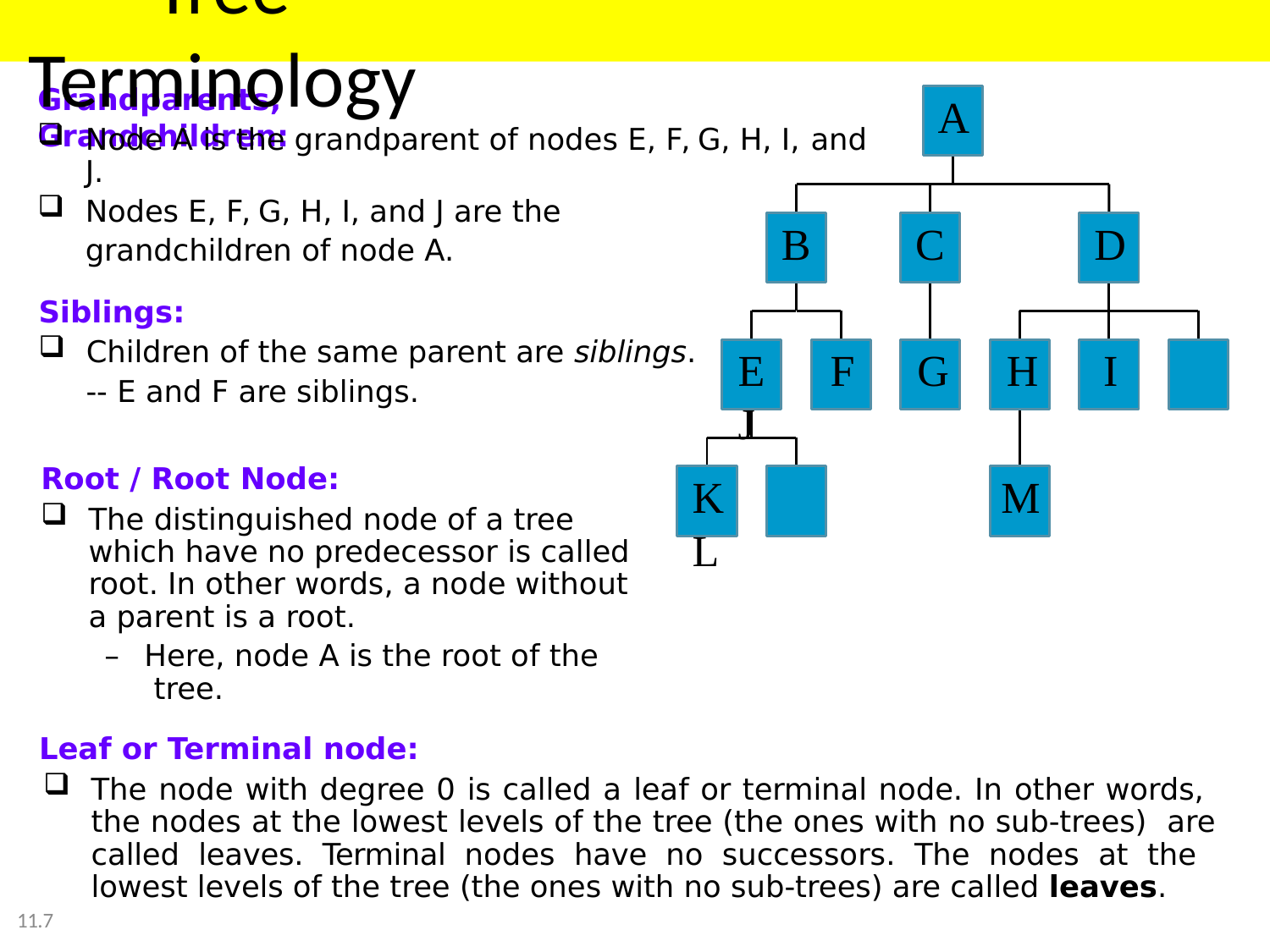

# Tree Terminology
Grandparents, Grandchildren:

A
Node A is the grandparent of nodes E, F, G, H, I, and
J.
Nodes E, F, G, H, I, and J are the  grandchildren of node A.
Siblings:

B
C
D
Children of the same parent are siblings.

E	F	G	H	I	J
-- E and F are siblings.
Root / Root Node:
The distinguished node of a tree  which have no predecessor is called  root. In other words, a node without  a parent is a root.
–	Here, node A is the root of the  tree.
Leaf or Terminal node:
K	L
M
The node with degree 0 is called a leaf or terminal node. In other words,  the nodes at the lowest levels of the tree (the ones with no sub-trees)  are called leaves. Terminal nodes have no successors. The nodes at the  lowest levels of the tree (the ones with no sub-trees) are called leaves.
11.7